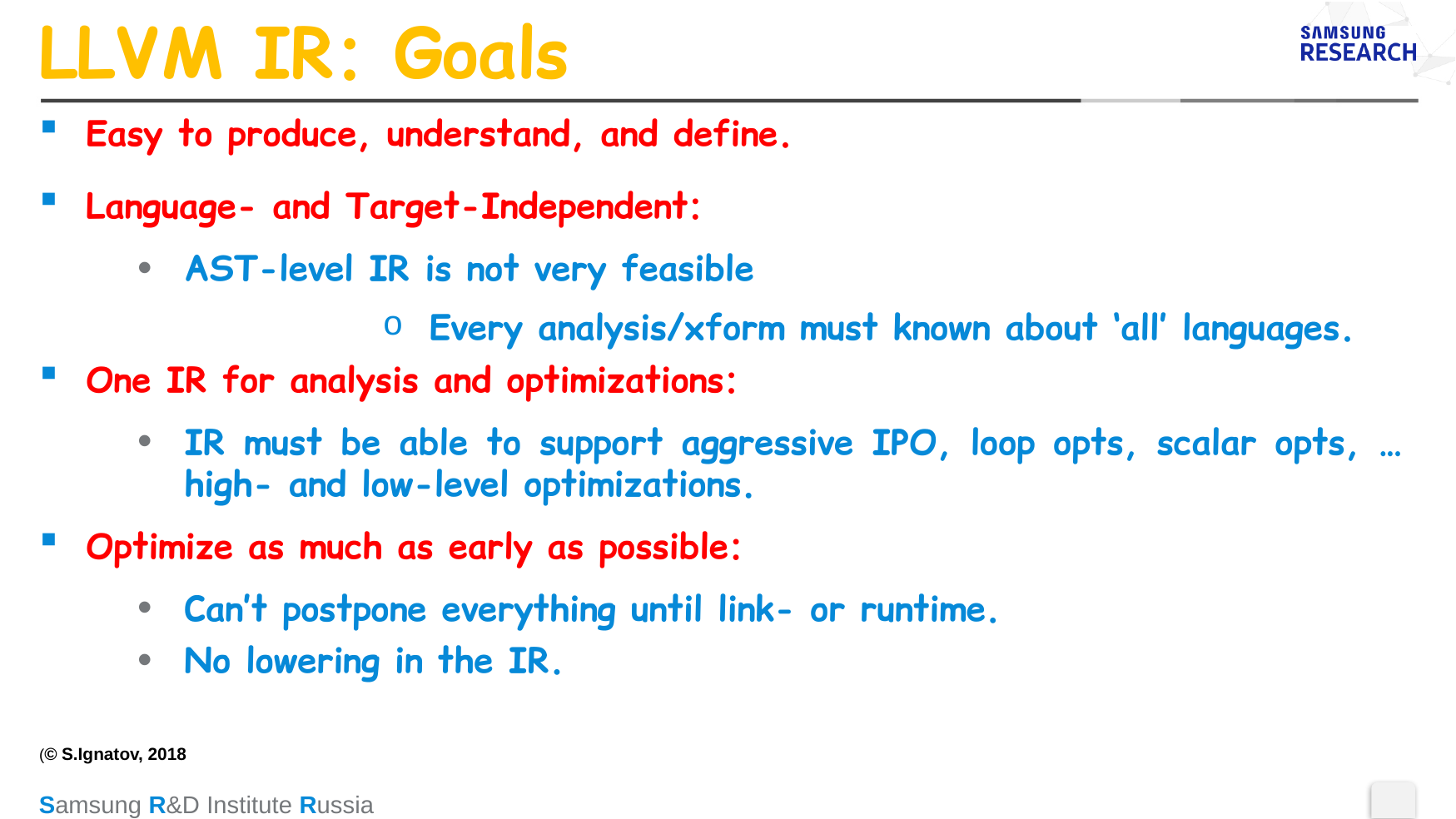

# LLVM IR: Goals
Easy to produce, understand, and define.
Language- and Target-Independent:
AST-level IR is not very feasible
Every analysis/xform must known about ‘all’ languages.
One IR for analysis and optimizations:
IR must be able to support aggressive IPO, loop opts, scalar opts, … high- and low-level optimizations.
Optimize as much as early as possible:
Can’t postpone everything until link- or runtime.
No lowering in the IR.
(© S.Ignatov, 2018